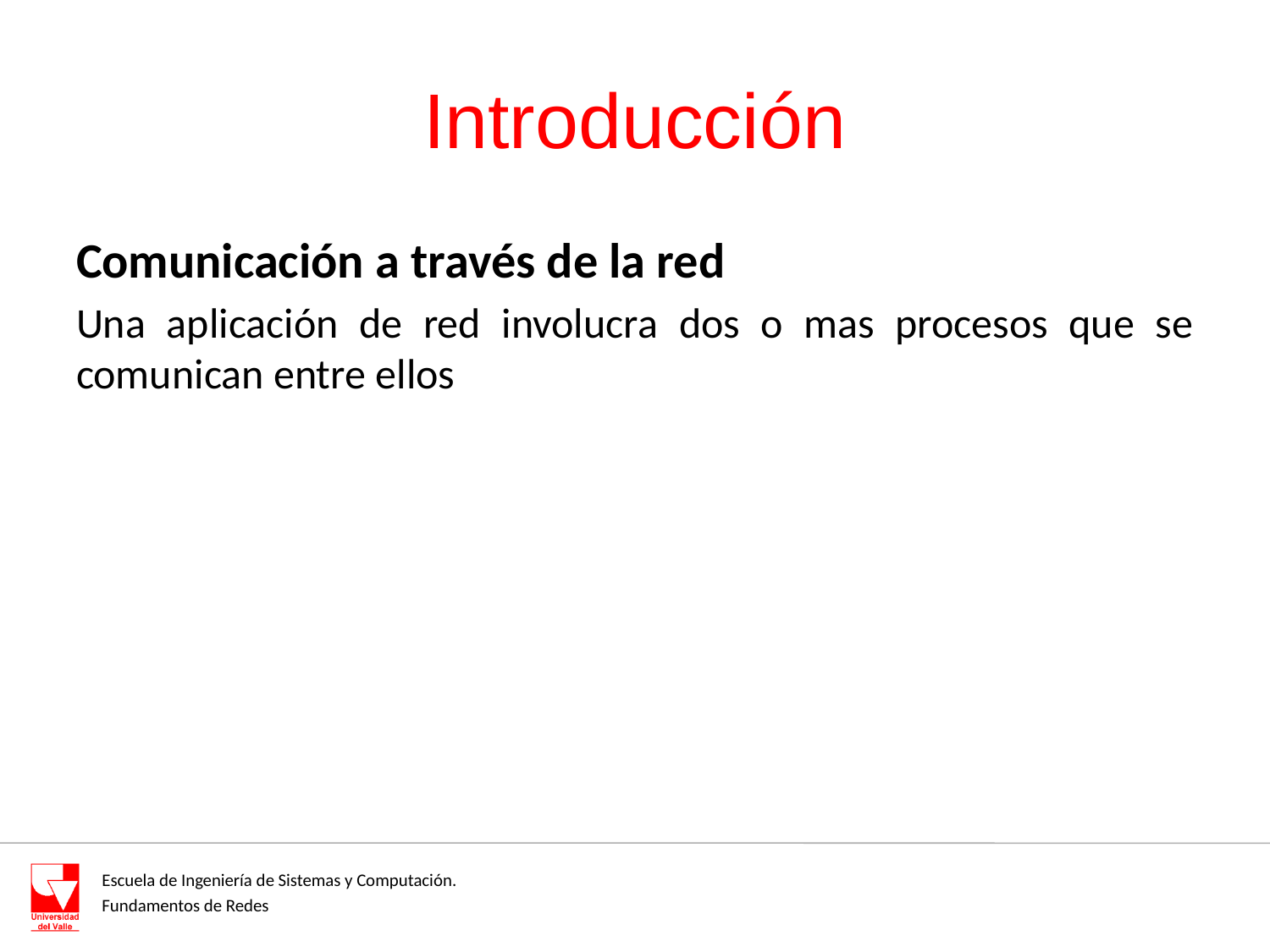

# Introducción
Comunicación a través de la red
Una aplicación de red involucra dos o mas procesos que se comunican entre ellos